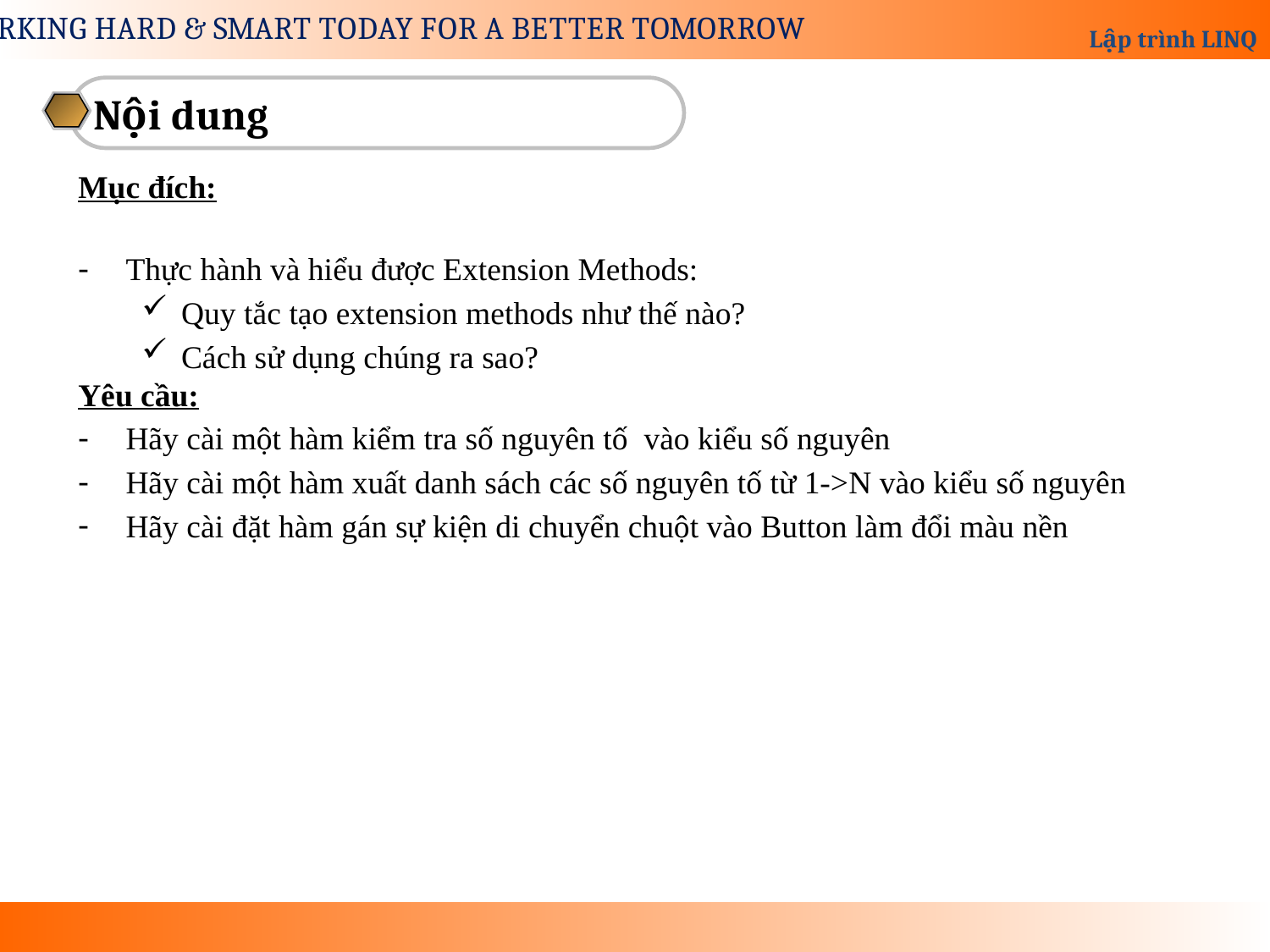

Nội dung

Mục đích:

Thực hành và hiểu được Extension Methods:
Quy tắc tạo extension methods như thế nào?
Cách sử dụng chúng ra sao?
Yêu cầu:
Hãy cài một hàm kiểm tra số nguyên tố  vào kiểu số nguyên
Hãy cài một hàm xuất danh sách các số nguyên tố từ 1->N vào kiểu số nguyên
Hãy cài đặt hàm gán sự kiện di chuyển chuột vào Button làm đổi màu nền